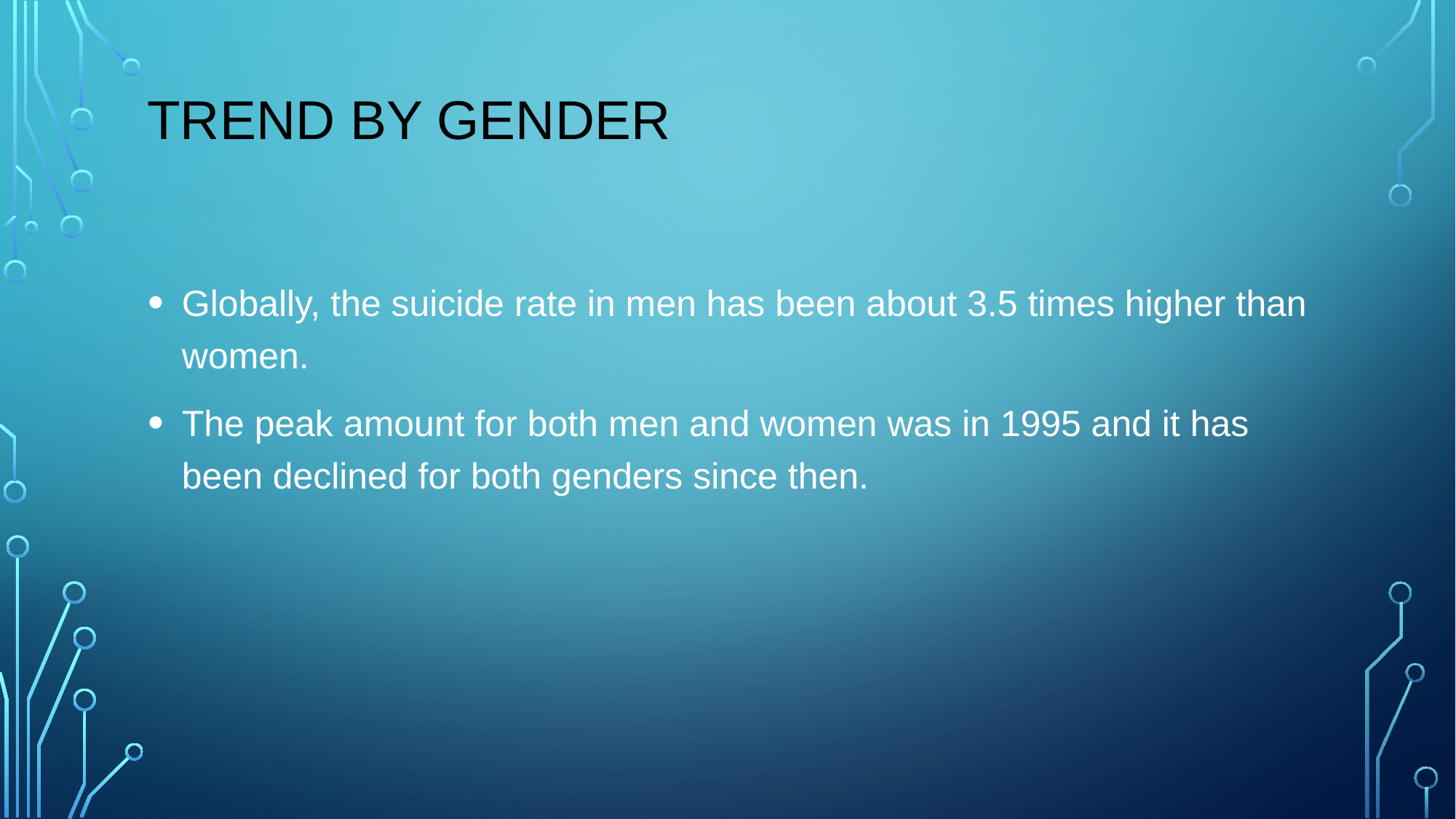

# Trend by gender
Globally, the suicide rate in men has been about 3.5 times higher than women.
The peak amount for both men and women was in 1995 and it has been declined for both genders since then.